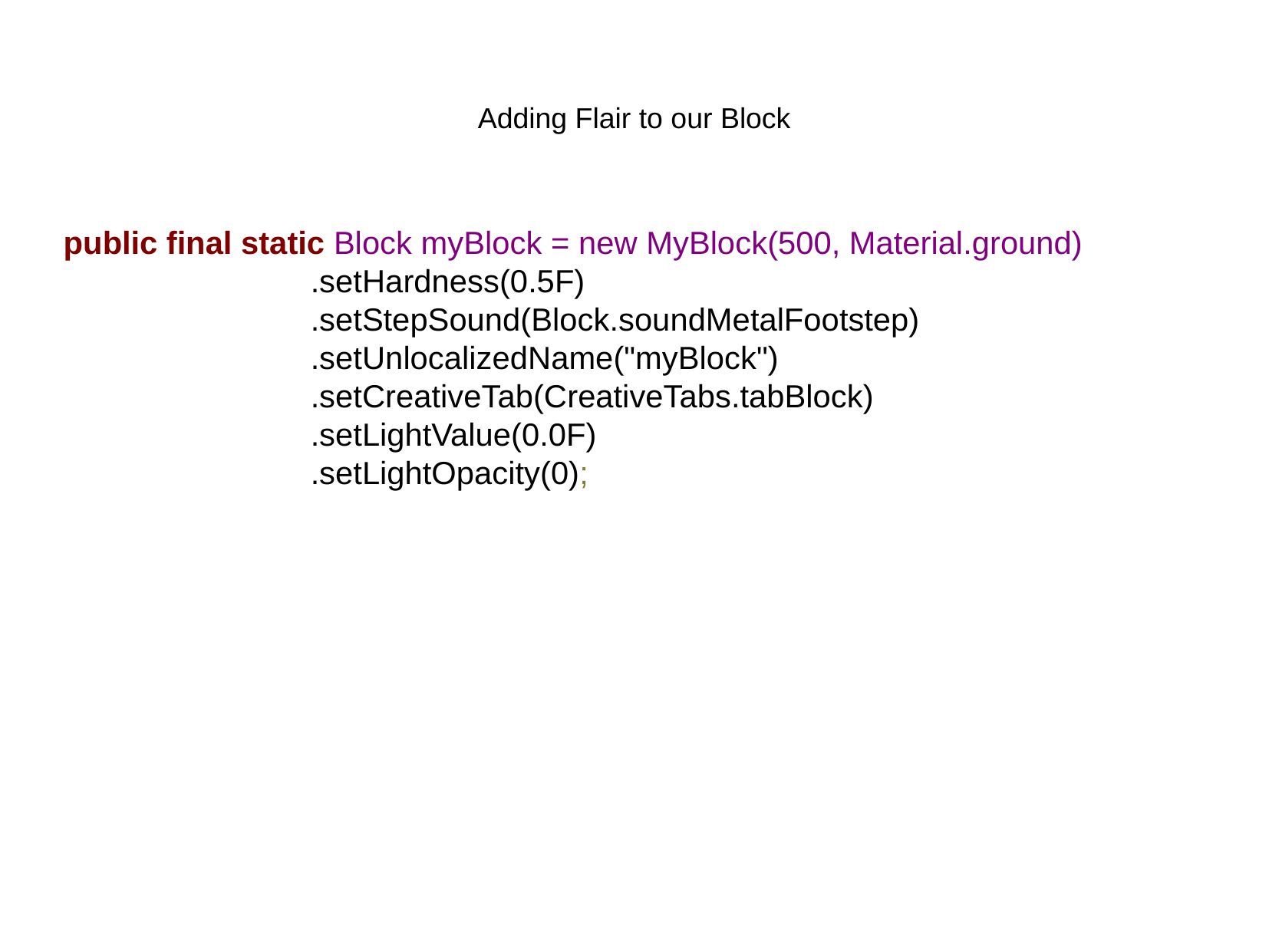

Adding Flair to our Block
public final static Block myBlock = new MyBlock(500, Material.ground)
                            .setHardness(0.5F)
                            .setStepSound(Block.soundMetalFootstep)
                            .setUnlocalizedName("myBlock")
                            .setCreativeTab(CreativeTabs.tabBlock)
                            .setLightValue(0.0F)
                            .setLightOpacity(0);